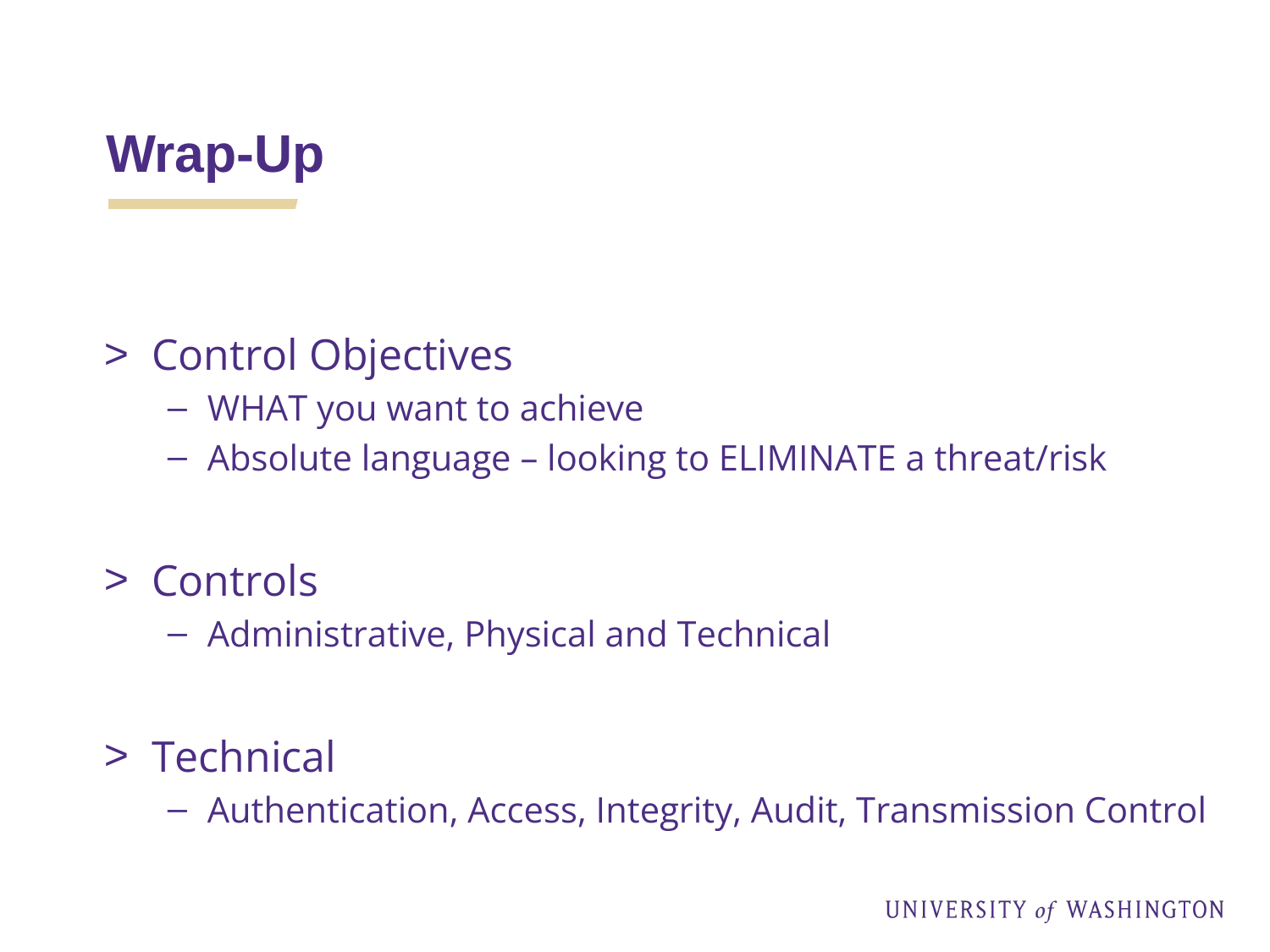

# Wrap-Up
Control Objectives
WHAT you want to achieve
Absolute language – looking to ELIMINATE a threat/risk

Controls
Administrative, Physical and Technical

Technical
Authentication, Access, Integrity, Audit, Transmission Control